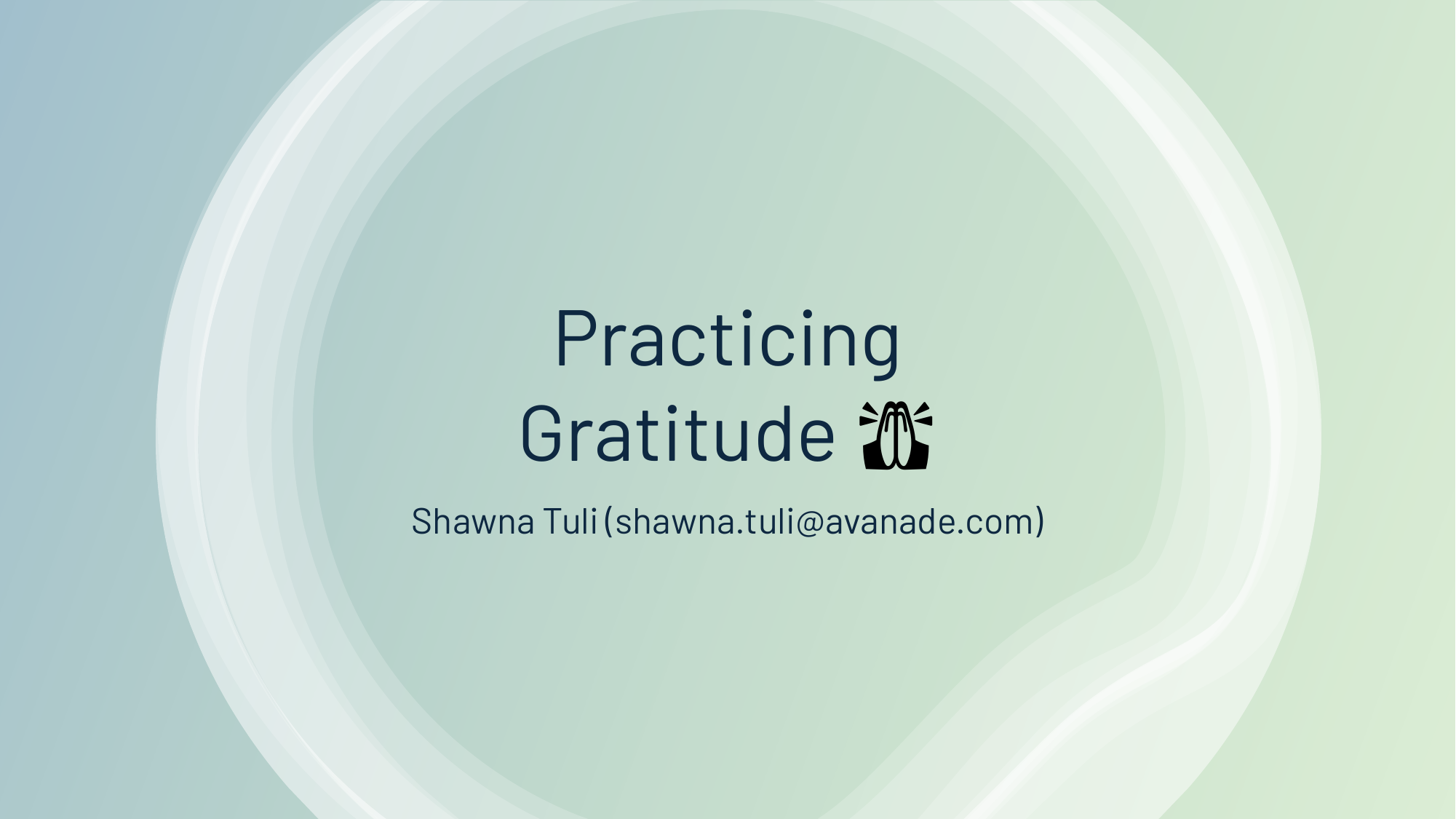

# Practicing Gratitude 🙏
Shawna Tuli (shawna.tuli@avanade.com)